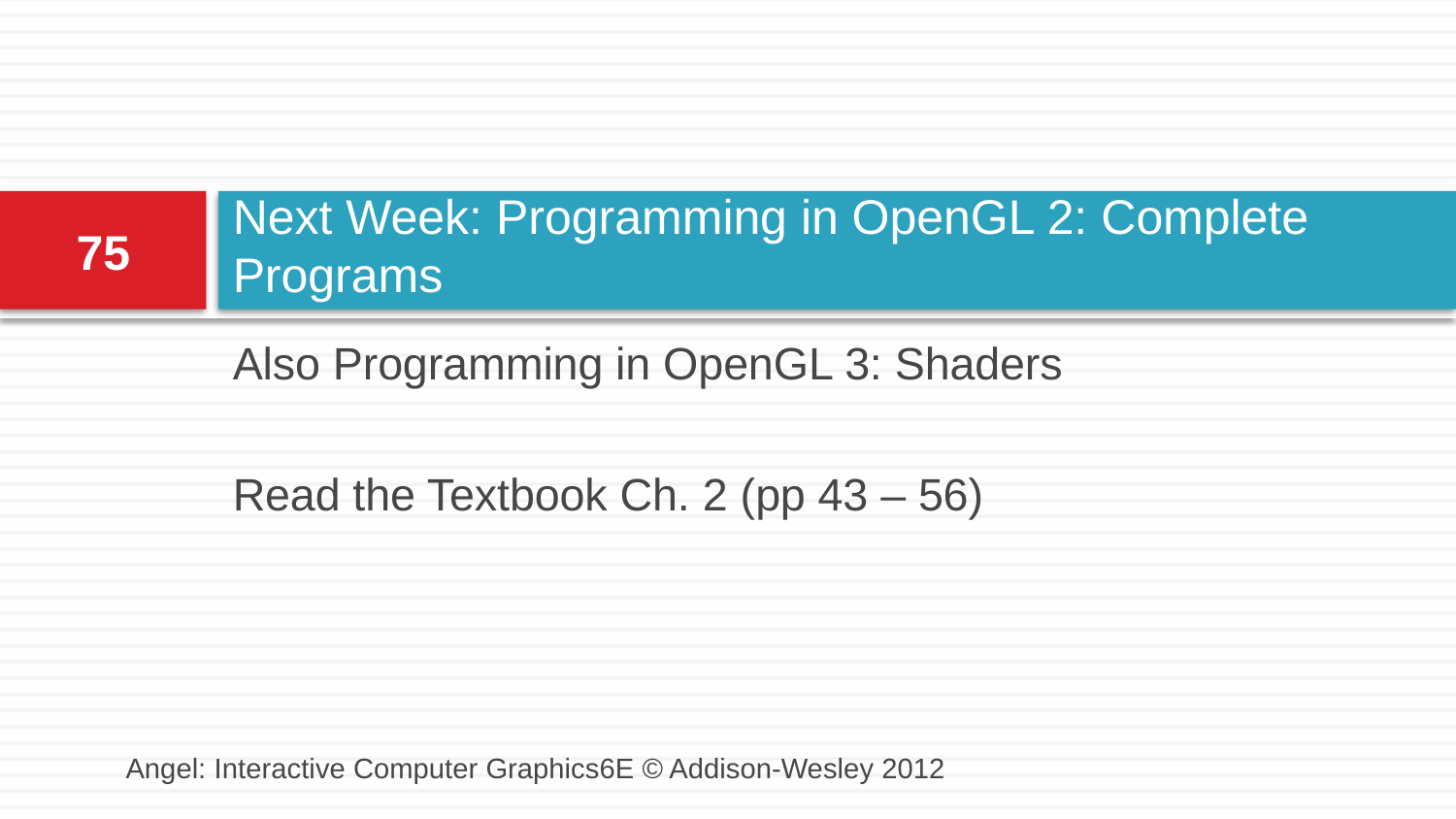

# Next Week: Programming in OpenGL 2: Complete Programs
75
Also Programming in OpenGL 3: Shaders

Read the Textbook Ch. 2 (pp 43 – 56)
Angel: Interactive Computer Graphics6E © Addison-Wesley 2012